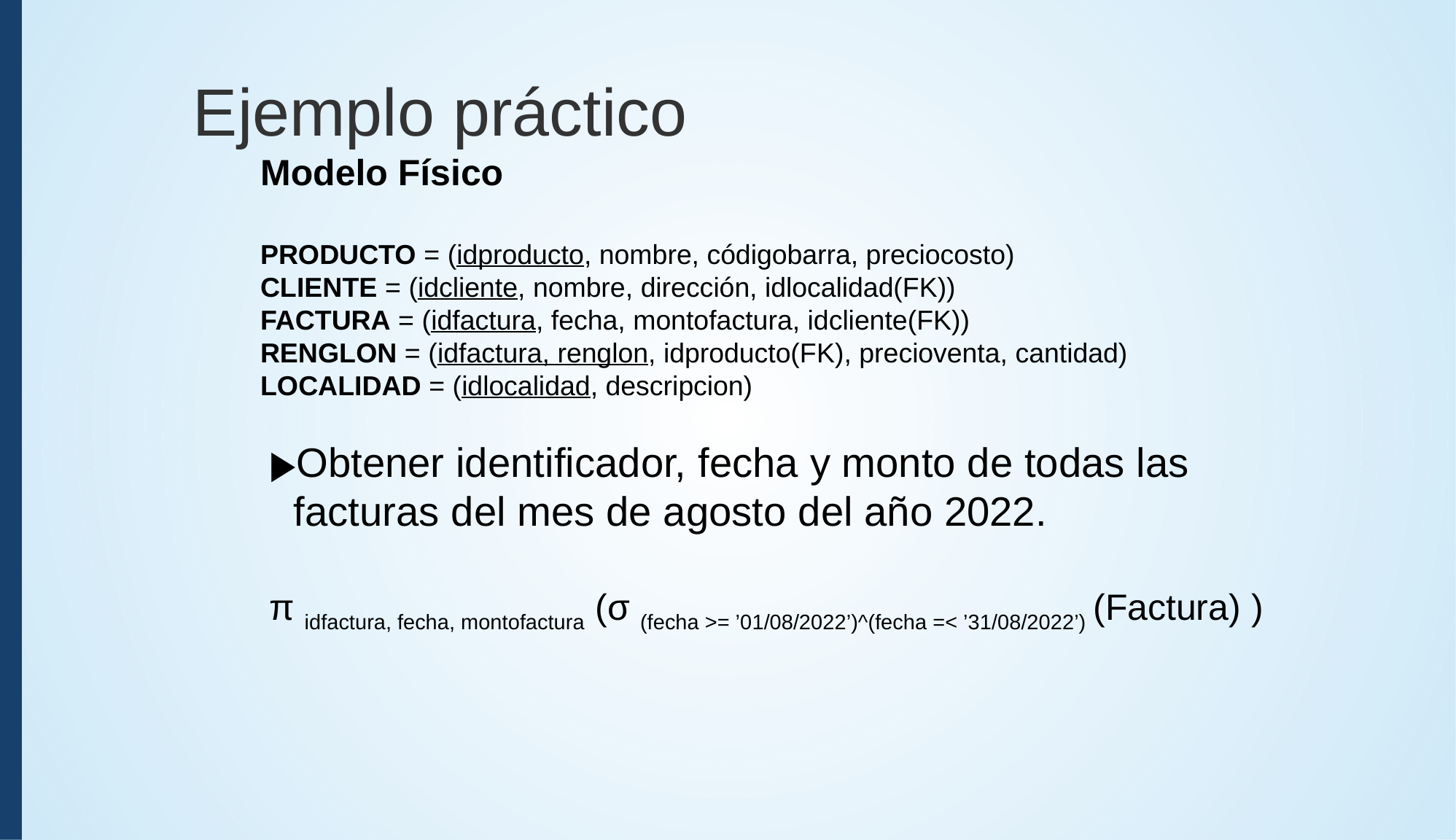

Ejemplo práctico
Modelo Físico

PRODUCTO = (idproducto, nombre, códigobarra, preciocosto)
CLIENTE = (idcliente, nombre, dirección, idlocalidad(FK))
FACTURA = (idfactura, fecha, montofactura, idcliente(FK))
RENGLON = (idfactura, renglon, idproducto(FK), precioventa, cantidad)
LOCALIDAD = (idlocalidad, descripcion)

Obtener identificador, fecha y monto de todas las facturas del mes de agosto del año 2022.

π idfactura, fecha, montofactura (σ (fecha >= ’01/08/2022’)^(fecha =< ’31/08/2022’) (Factura) )